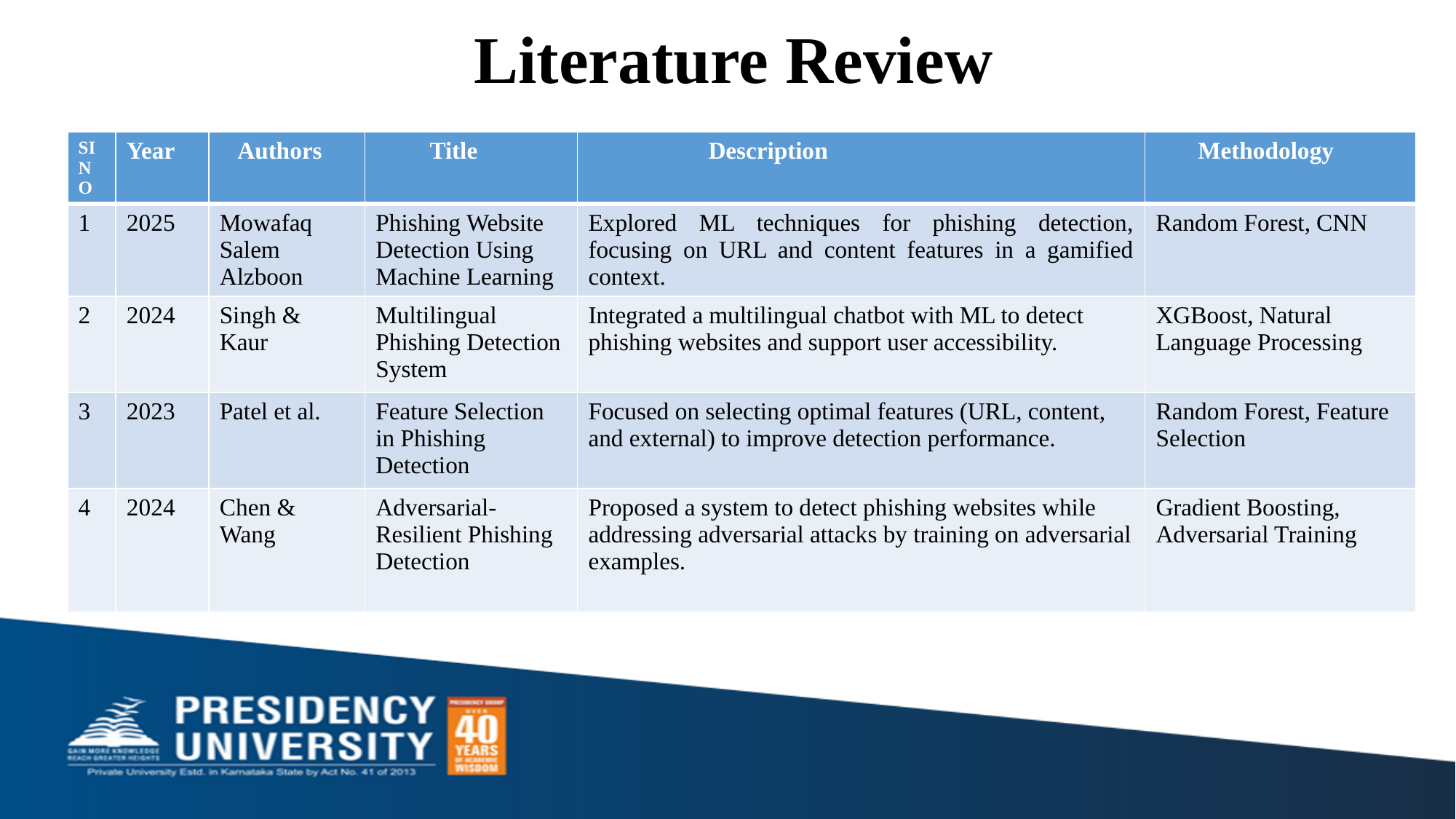

# Literature Review
| SI NO | Year | Authors | Title | Description | Methodology |
| --- | --- | --- | --- | --- | --- |
| 1 | 2025 | Mowafaq Salem Alzboon | Phishing Website Detection Using Machine Learning | Explored ML techniques for phishing detection, focusing on URL and content features in a gamified context. | Random Forest, CNN |
| 2 | 2024 | Singh & Kaur | Multilingual Phishing Detection System | Integrated a multilingual chatbot with ML to detect phishing websites and support user accessibility. | XGBoost, Natural Language Processing |
| 3 | 2023 | Patel et al. | Feature Selection in Phishing Detection | Focused on selecting optimal features (URL, content, and external) to improve detection performance. | Random Forest, Feature Selection |
| 4 | 2024 | Chen & Wang | Adversarial-Resilient Phishing Detection | Proposed a system to detect phishing websites while addressing adversarial attacks by training on adversarial examples. | Gradient Boosting, Adversarial Training |